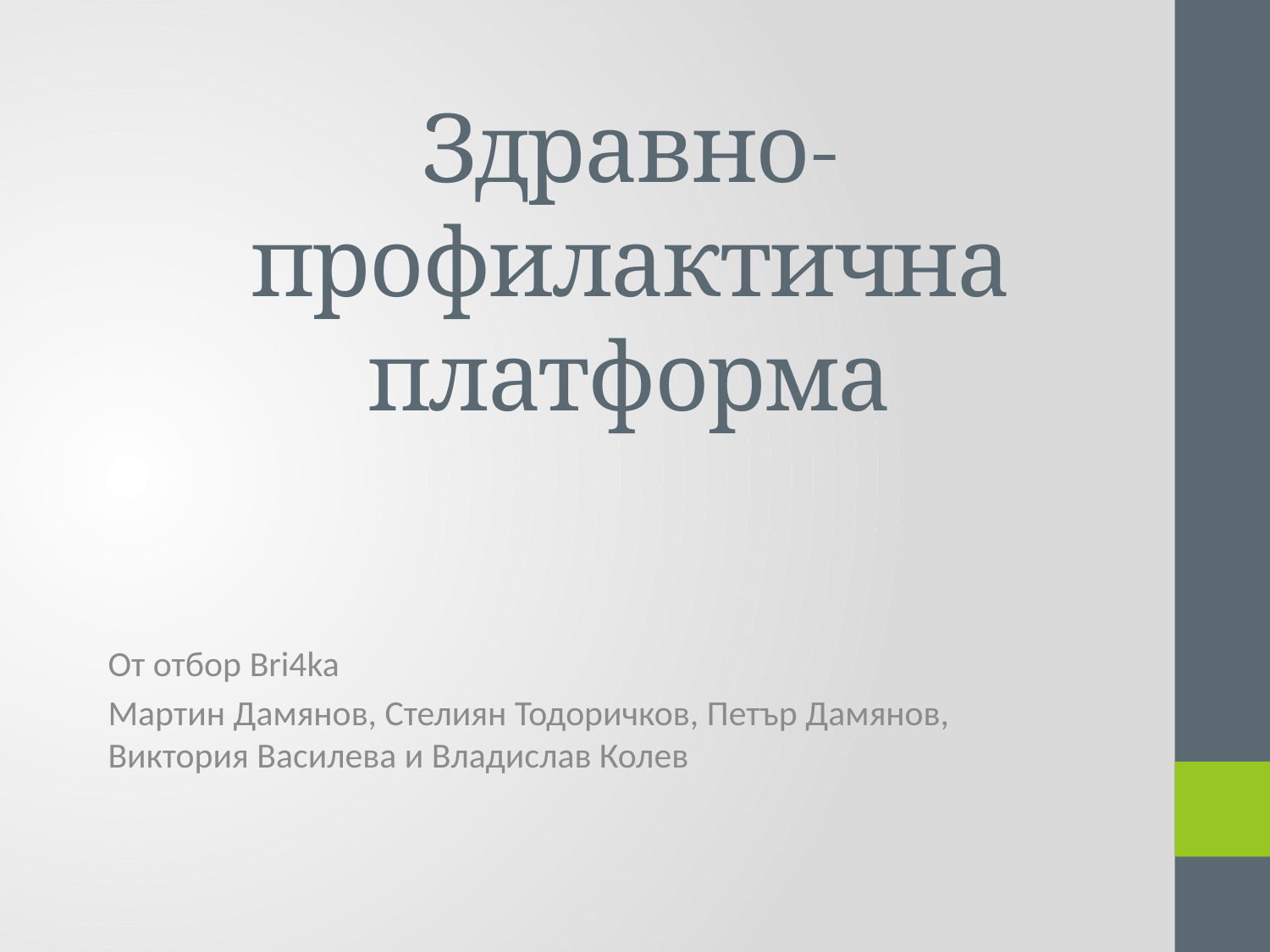

# Здравно-профилактична платформа
От отбор Bri4ka
Мартин Дамянов, Стелиян Тодоричков, Петър Дамянов, Виктория Василева и Владислав Колев